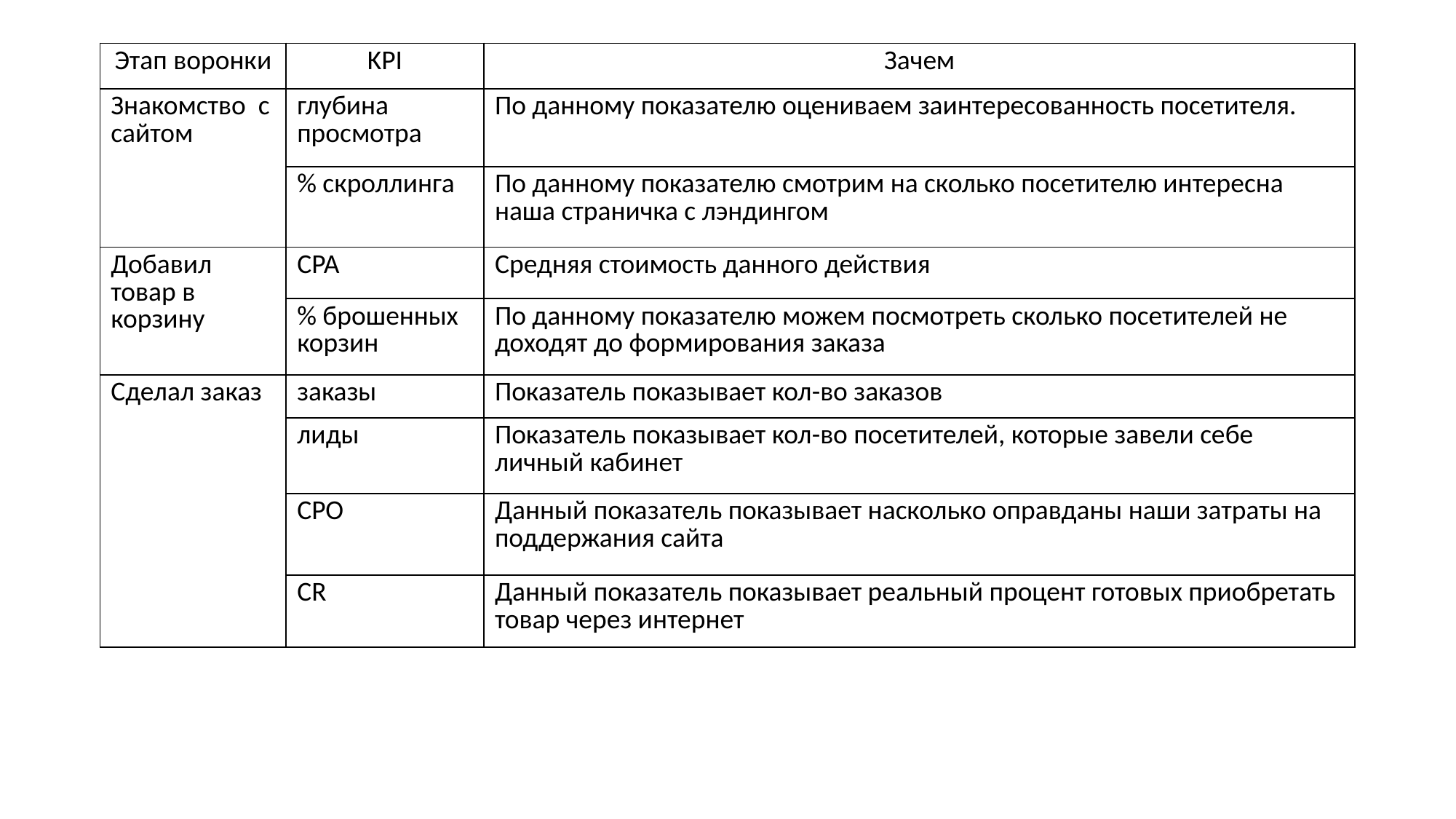

| Этап воронки | KPI | Зачем |
| --- | --- | --- |
| Знакомство  с сайтом | глубина просмотра | По данному показателю оцениваем заинтересованность посетителя. |
|  | % скроллинга | По данному показателю смотрим на сколько посетителю интересна наша страничка с лэндингом |
| Добавил товар в корзину | CPA | Средняя стоимость данного действия |
|  | % брошенных корзин | По данному показателю можем посмотреть сколько посетителей не доходят до формирования заказа |
| Сделал заказ | заказы | Показатель показывает кол-во заказов |
|  | лиды | Показатель показывает кол-во посетителей, которые завели себе личный кабинет |
|  | CPO | Данный показатель показывает насколько оправданы наши затраты на поддержания сайта |
|  | CR | Данный показатель показывает реальный процент готовых приобретать товар через интернет |